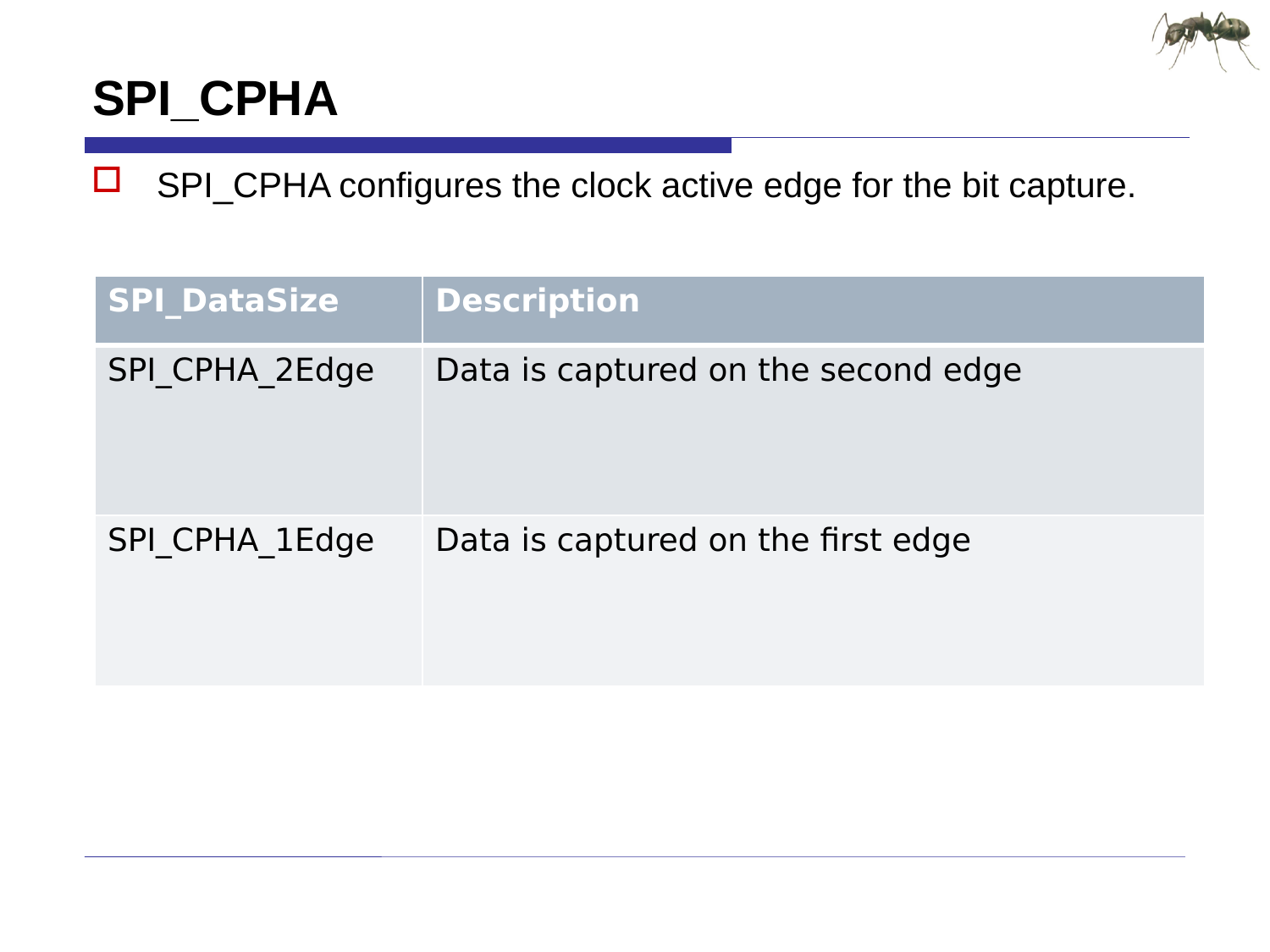

# SPI_CPHA
SPI_CPHA configures the clock active edge for the bit capture.
| SPI\_DataSize | Description |
| --- | --- |
| SPI\_CPHA\_2Edge | Data is captured on the second edge |
| SPI\_CPHA\_1Edge | Data is captured on the first edge |